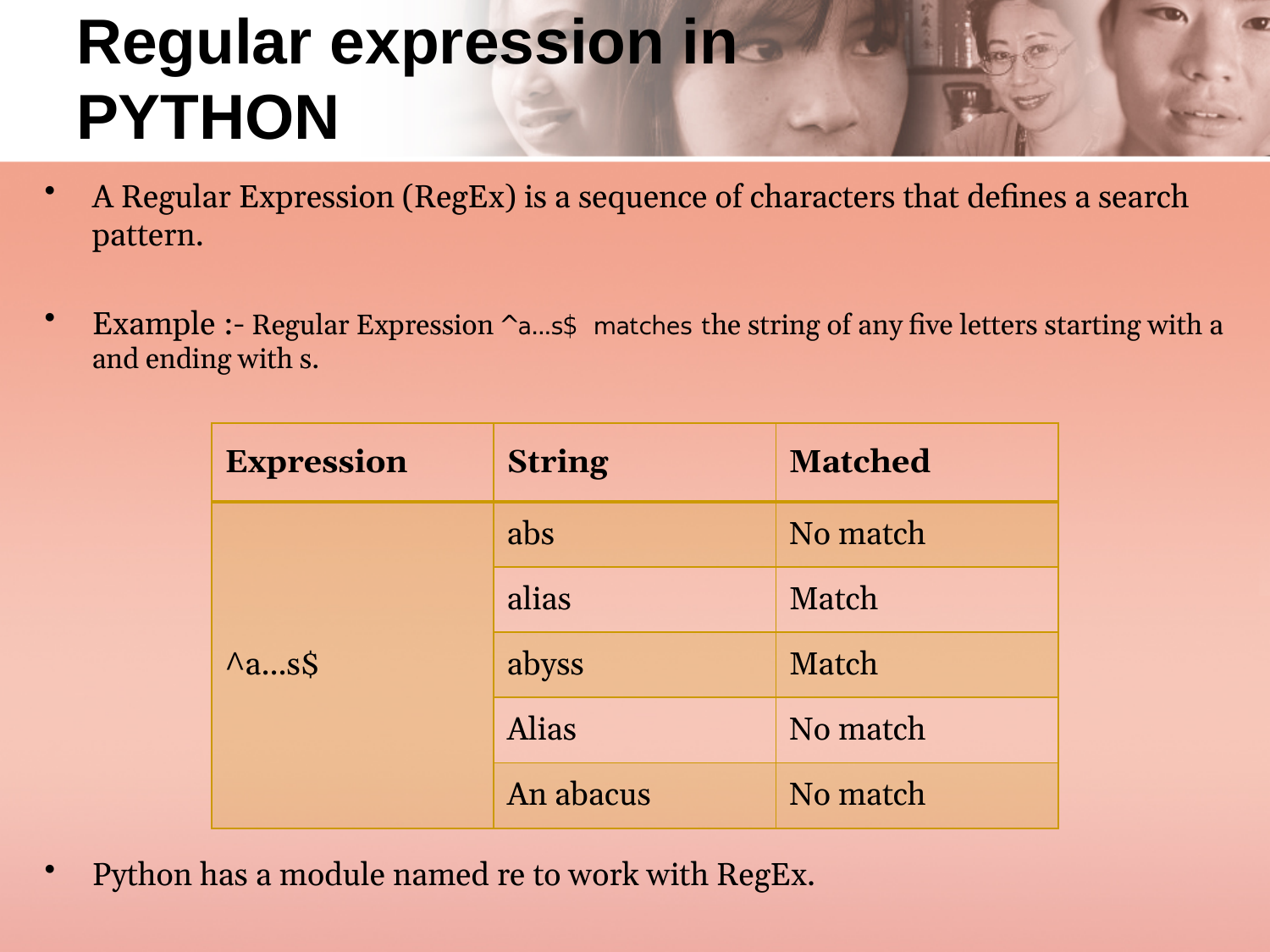

# Regular expression in PYTHON
A Regular Expression (RegEx) is a sequence of characters that defines a search pattern.

Example :- Regular Expression ^a...s$  matches the string of any five letters starting with a and ending with s.

Python has a module named re to work with RegEx.

| Expression | String | Matched |
| --- | --- | --- |
| ^a...s$ | abs | No match |
|  | alias | Match |
|  | abyss | Match |
|  | Alias | No match |
|  | An abacus | No match |